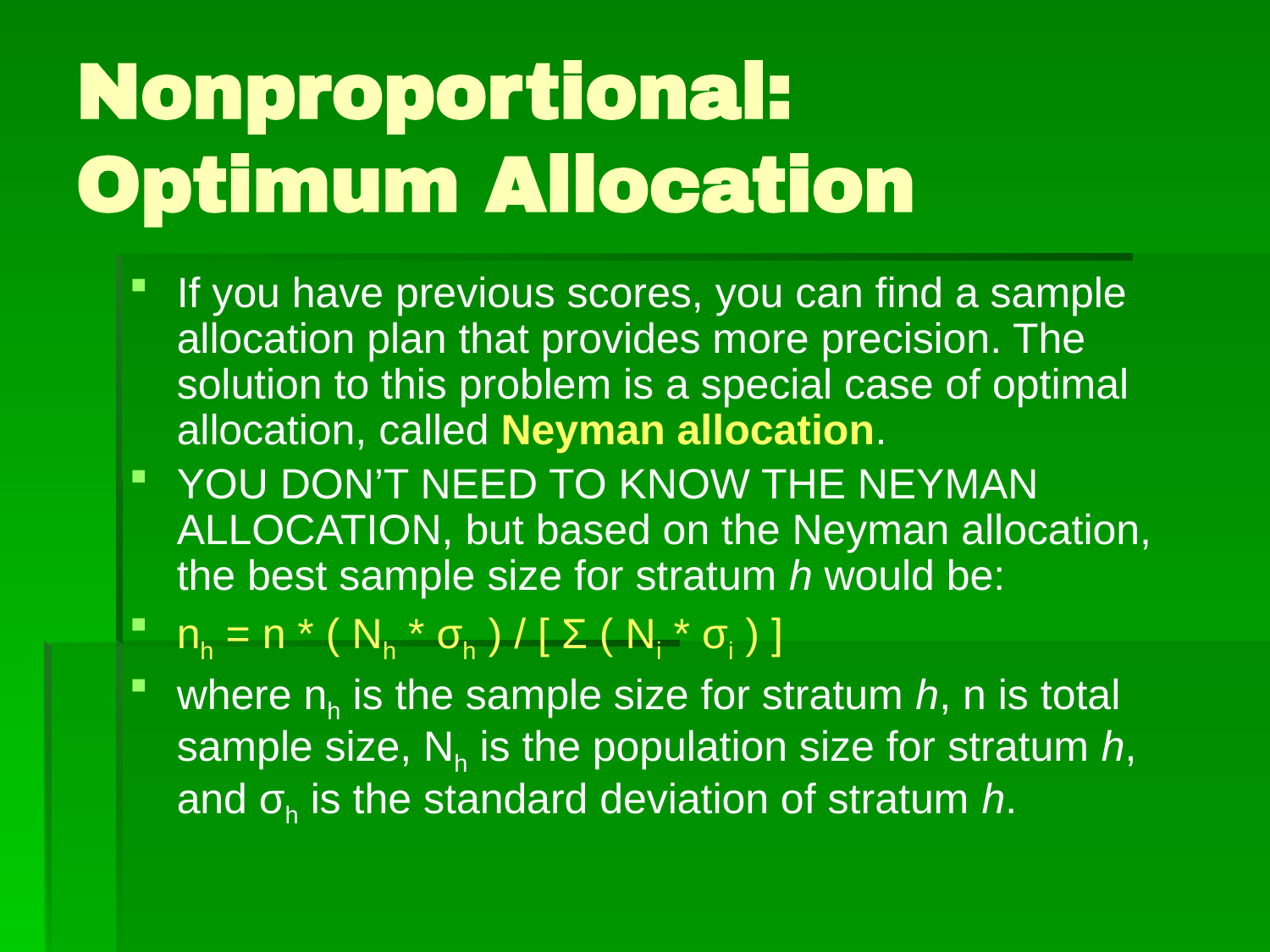

# Nonproportional:     Optimum Allocation
If you have previous scores, you can find a sample allocation plan that provides more precision. The solution to this problem is a special case of optimal allocation, called Neyman allocation.
YOU DON’T NEED TO KNOW THE NEYMAN ALLOCATION, but based on the Neyman allocation, the best sample size for stratum h would be:
nh = n * ( Nh * σh ) / [ Σ ( Ni * σi ) ]
where nh is the sample size for stratum h, n is total sample size, Nh is the population size for stratum h, and σh is the standard deviation of stratum h.